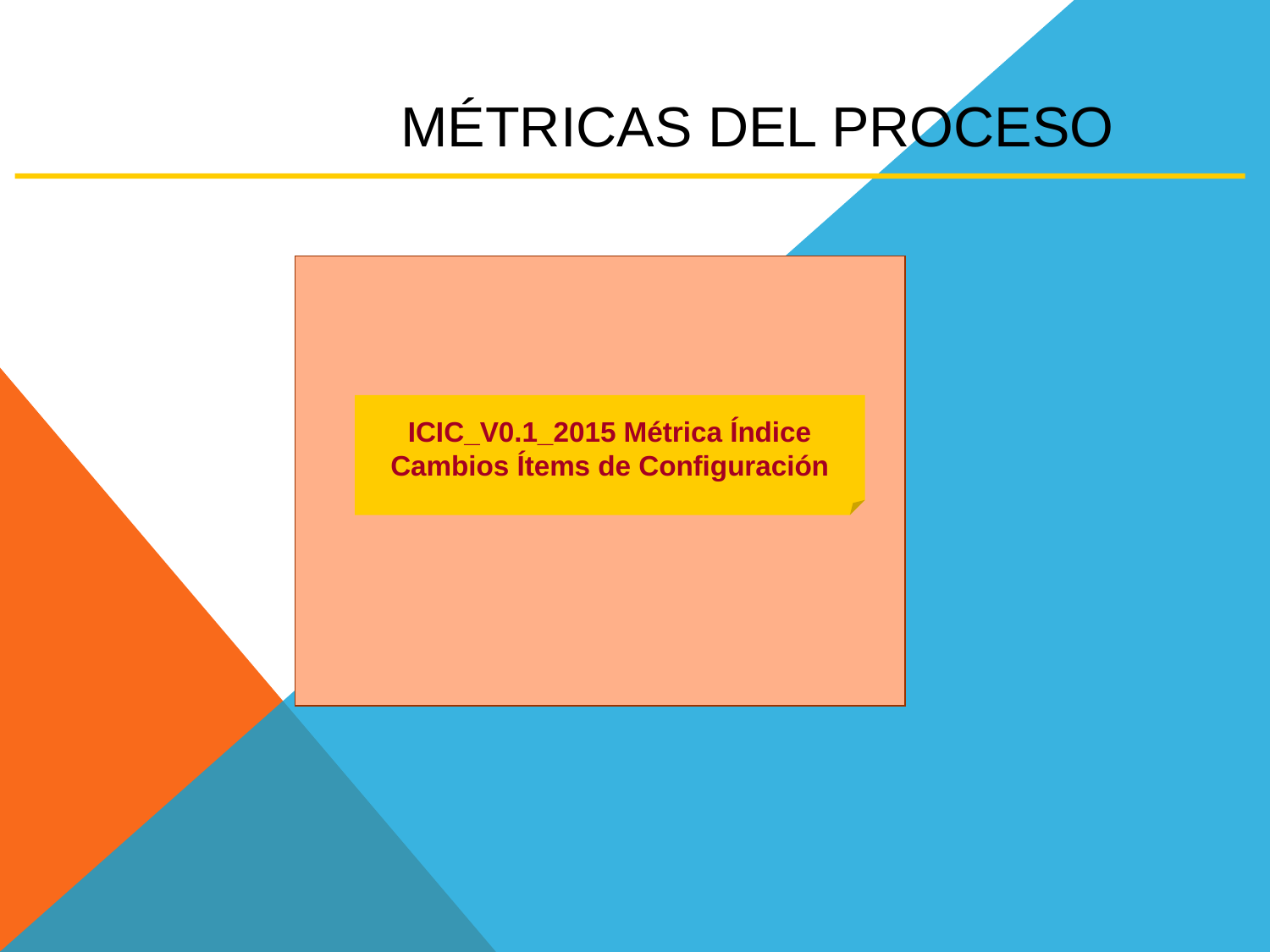

MÉTRICAS DEL PROCESO

ICIC_V0.1_2015 Métrica Índice Cambios Ítems de Configuración